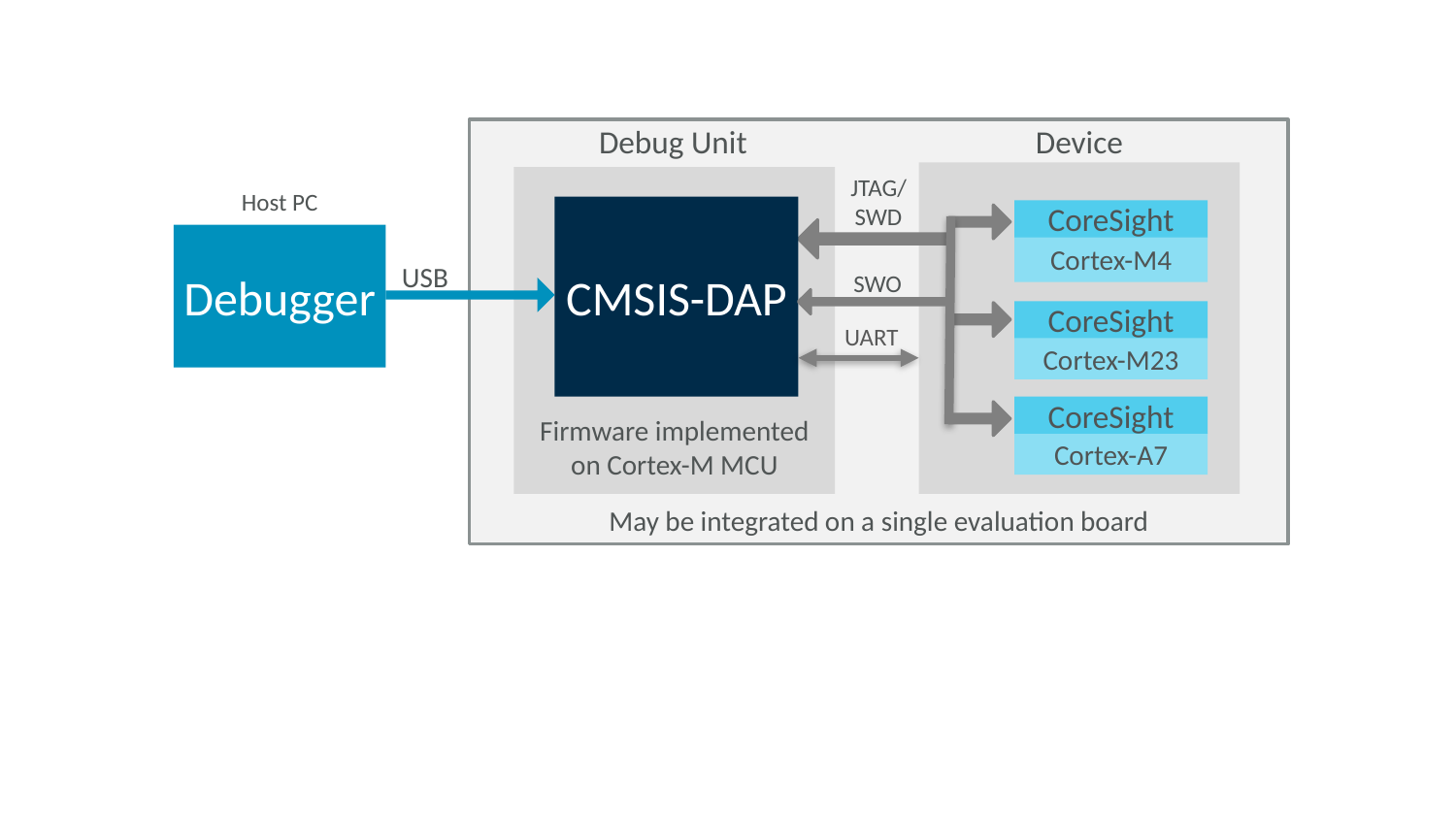

Debug Unit
Device

JTAG/
SWD

Firmware implemented
on Cortex-M MCU
Host PC

CMSIS-DAP
CoreSight

Debugger

Cortex-M4
USB
SWO

CoreSight
UART
Cortex-M23

CoreSight
Cortex-A7
May be integrated on a single evaluation board